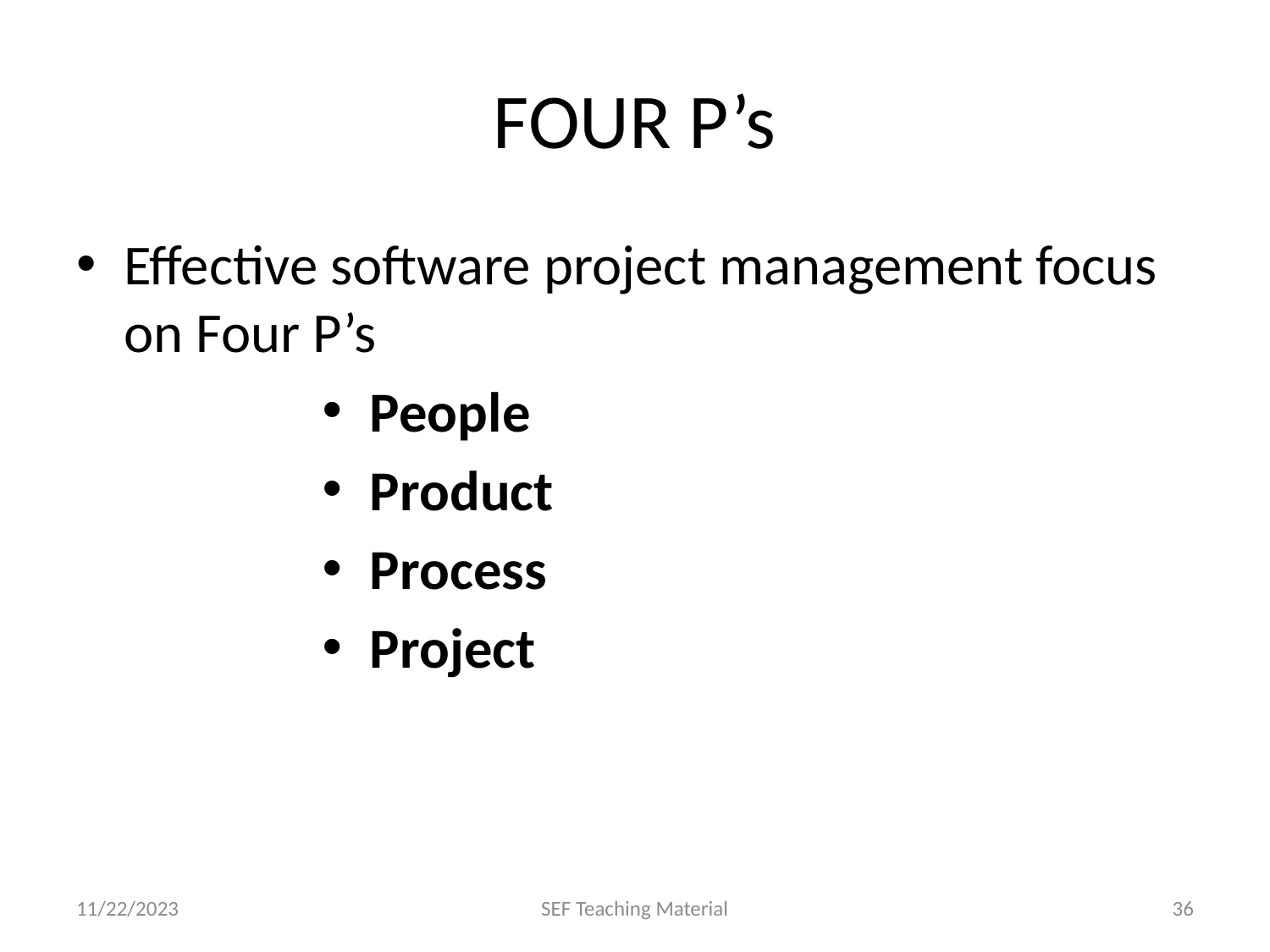

# FOUR P’s
Effective software project management focus on Four P’s
People
Product
Process
Project

11/22/2023
SEF Teaching Material
36